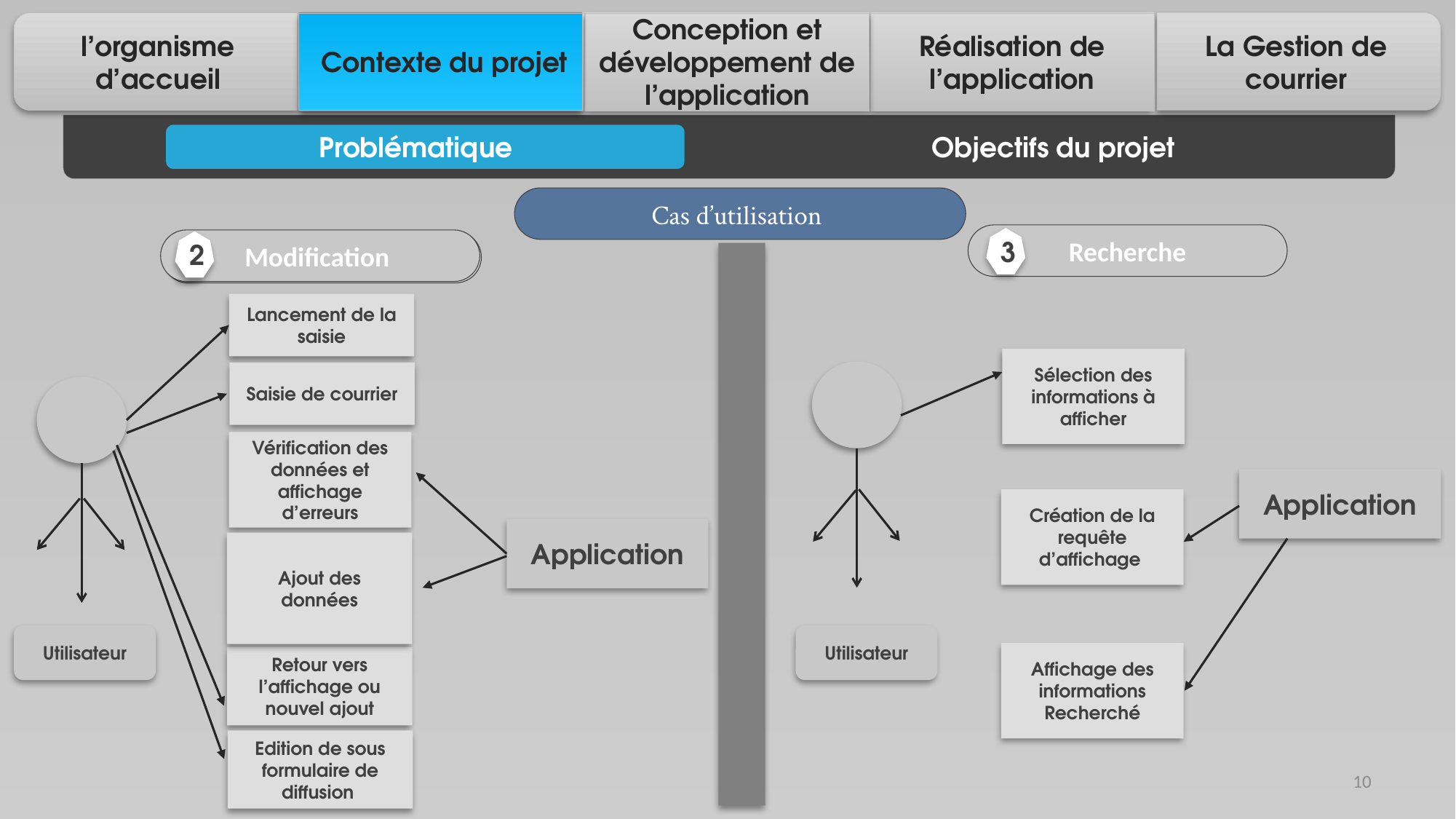

l’organisme d’accueil
La Gestion de courrier
Présentation du projet
Conception et développement de l’application
Réalisation de l’application
 Contexte du projet

Problématique

Objectifs du projet
Cas d’utilisation
Recherche
3
Modification
2
Saisie de courrier
1

Lancement de la saisie
Sélection des informations à afficher

Saisie de courrier

Vérification des données et affichage d’erreurs
Application
Création de la requête d’affichage
Application
Ajout des données
Utilisateur
Utilisateur
Affichage des informations Recherché
Retour vers l’affichage ou nouvel ajout
Edition de sous formulaire de diffusion
10